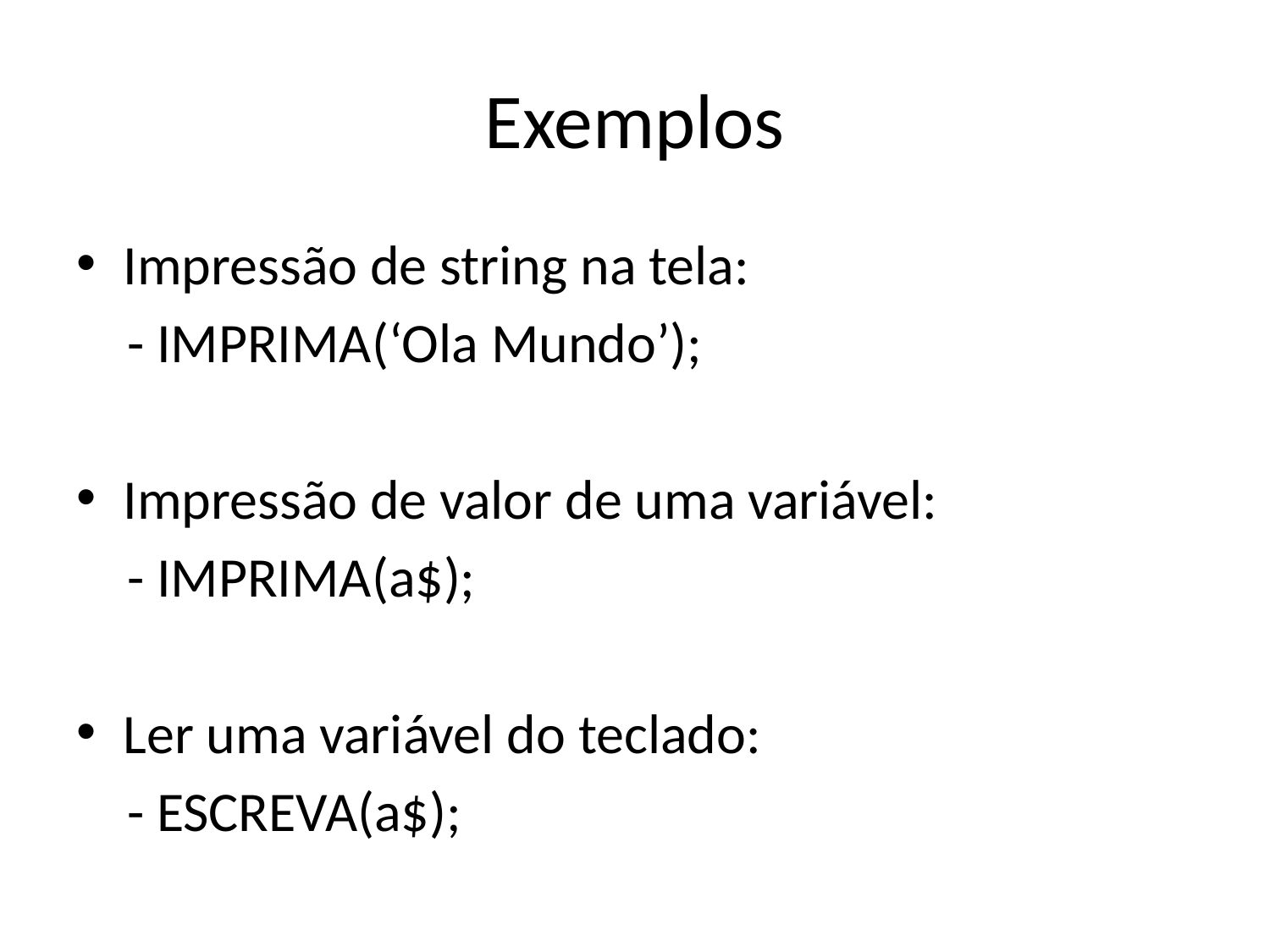

# Exemplos
Impressão de string na tela:
    - IMPRIMA(‘Ola Mundo’);

Impressão de valor de uma variável:
    - IMPRIMA(a$);

Ler uma variável do teclado:
    - ESCREVA(a$);